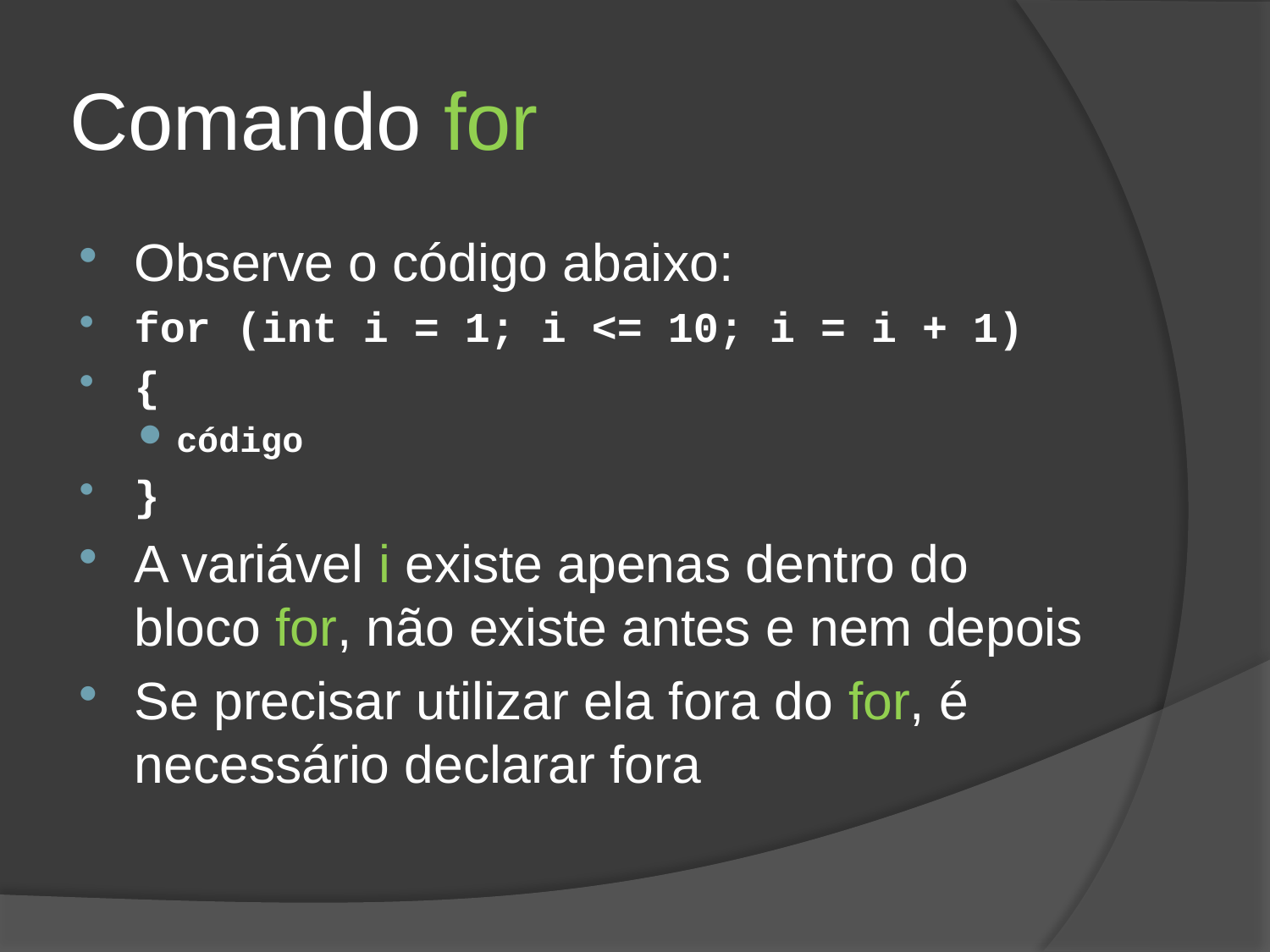

# Comando for
Observe o código abaixo:
for (int i = 1; i <= 10; i = i + 1)
{
código
}
A variável i existe apenas dentro do bloco for, não existe antes e nem depois
Se precisar utilizar ela fora do for, é necessário declarar fora